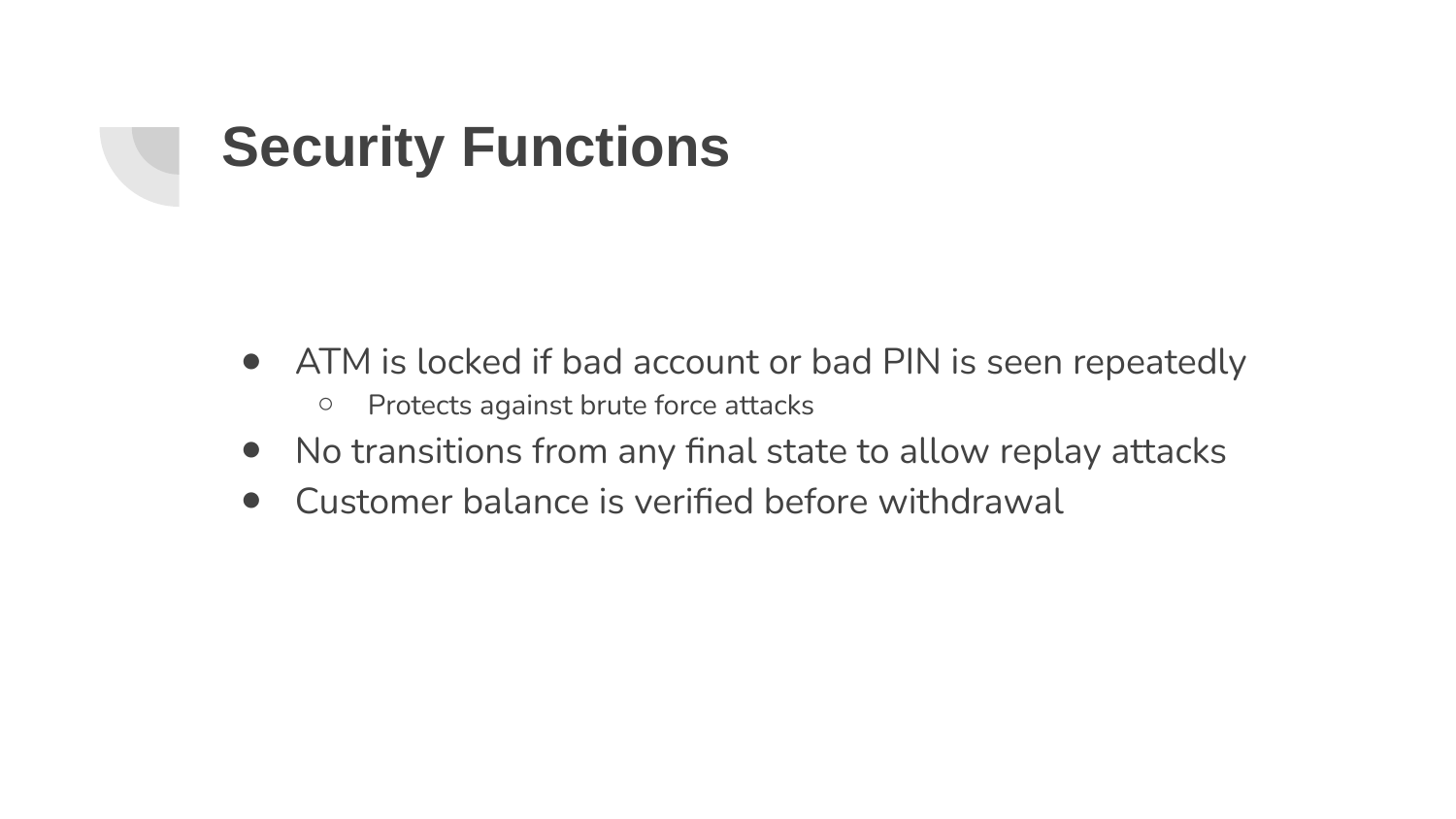

# Security Functions
ATM is locked if bad account or bad PIN is seen repeatedly
Protects against brute force attacks
No transitions from any final state to allow replay attacks
Customer balance is verified before withdrawal